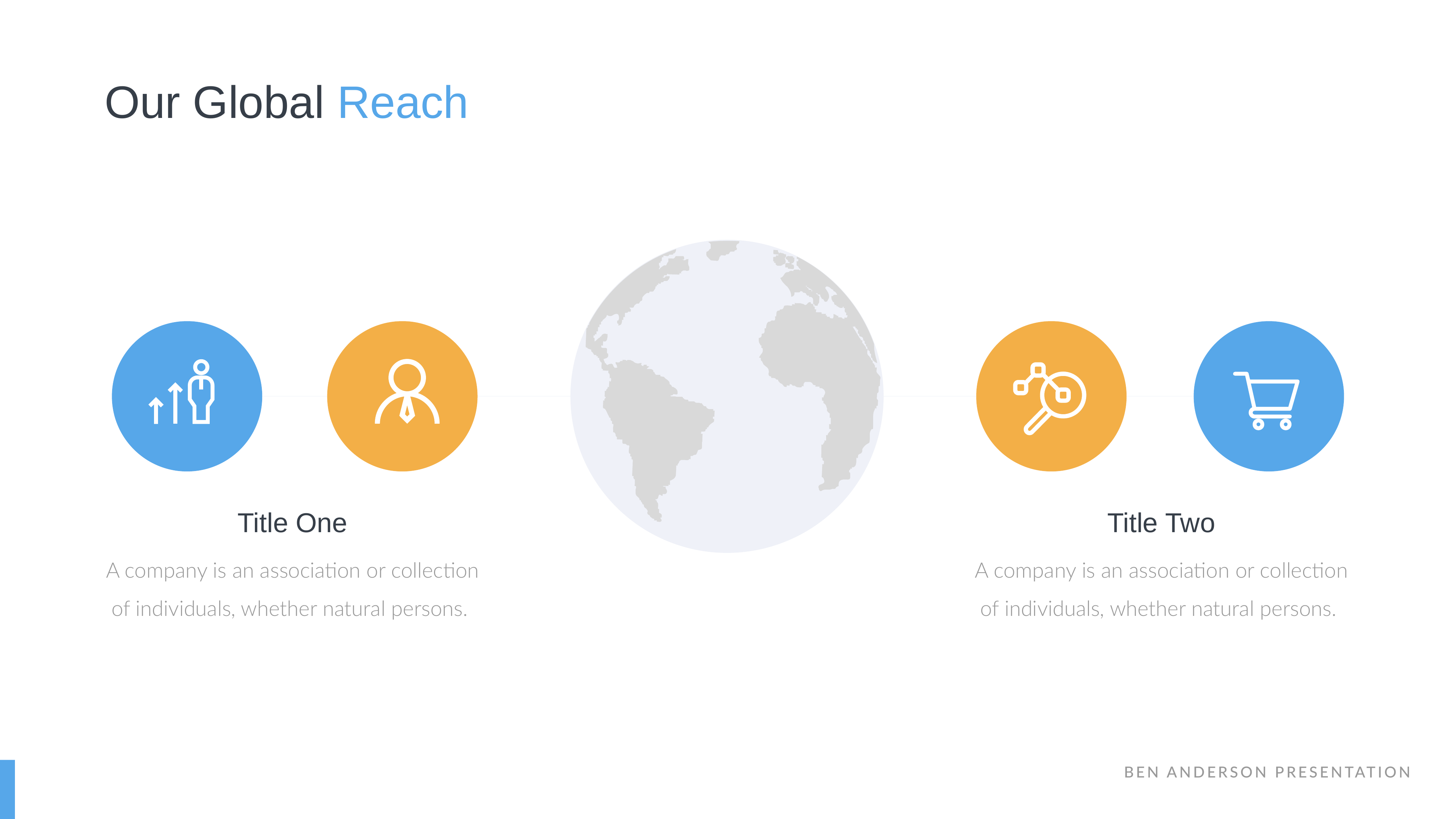

Our Global Reach

Title One
A company is an association or collection of individuals, whether natural persons.
Title Two
A company is an association or collection of individuals, whether natural persons.

BEN ANDERSON PRESENTATION